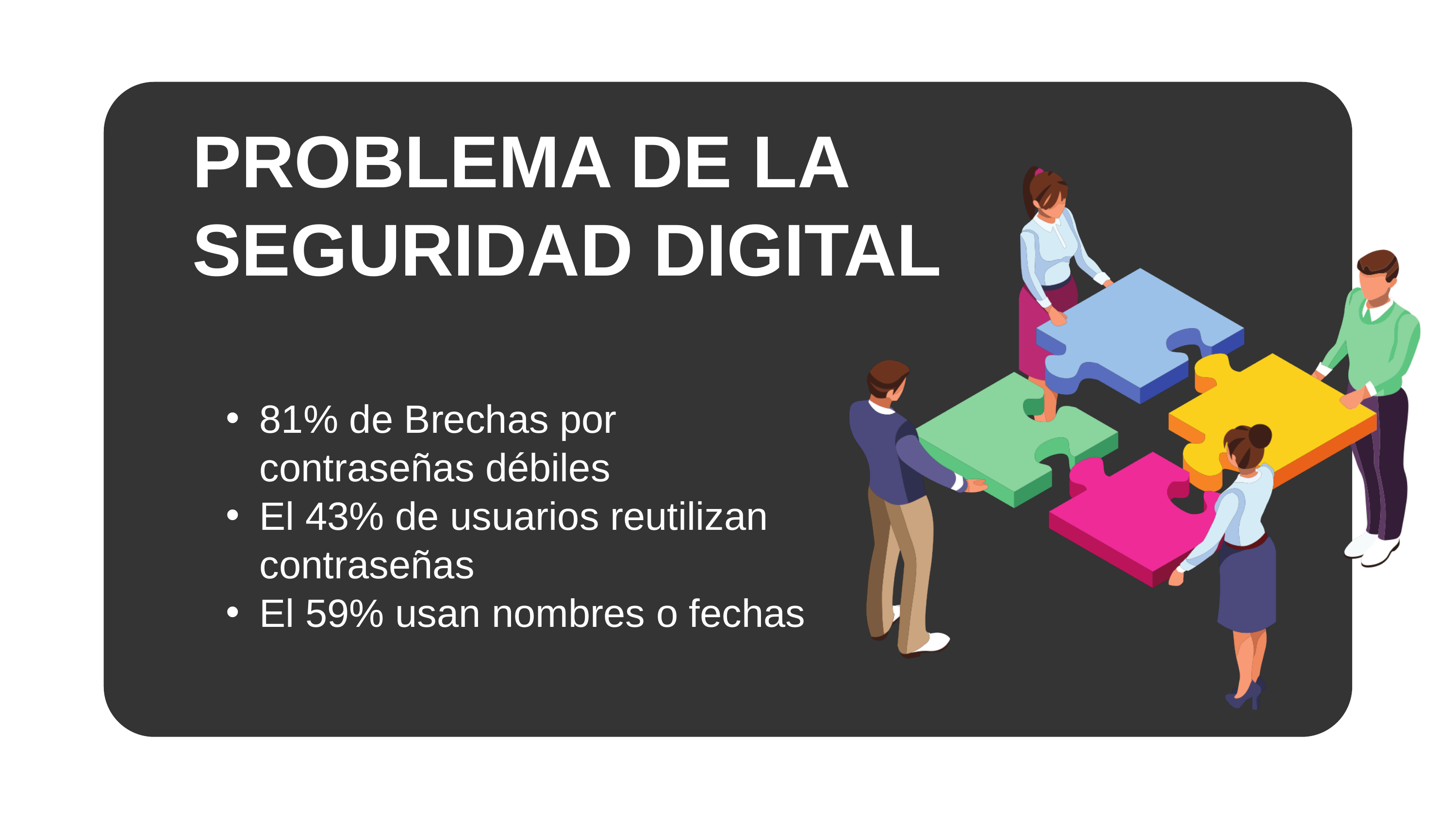

PROBLEMA DE LA SEGURIDAD DIGITAL

81% de Brechas por contraseñas débiles
El 43% de usuarios reutilizan contraseñas
El 59% usan nombres o fechas